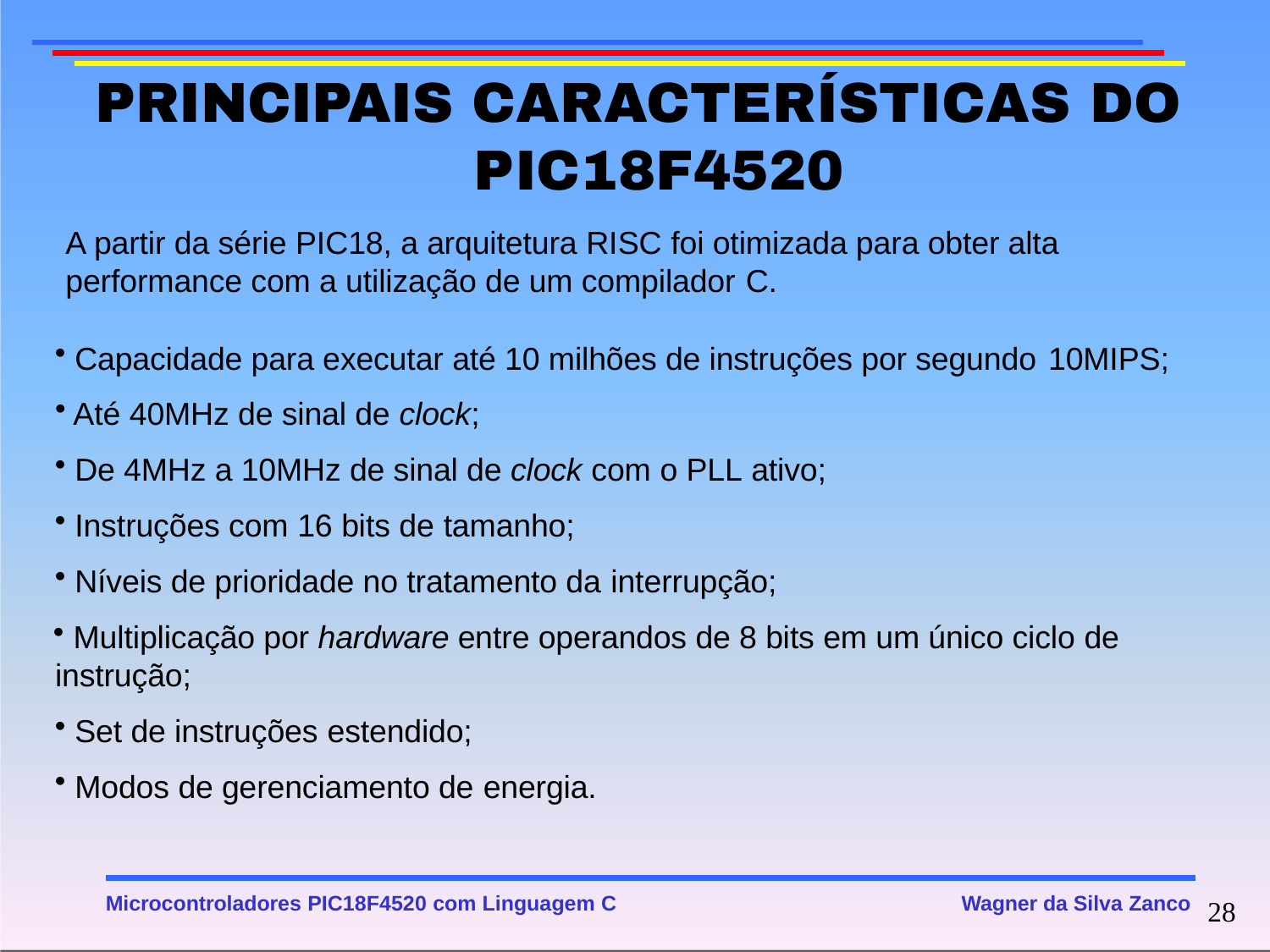

# PRINCIPAIS CARACTERÍSTICAS DO  PIC18F4520
A partir da série PIC18, a arquitetura RISC foi otimizada para obter alta  performance com a utilização de um compilador C.

Capacidade para executar até 10 milhões de instruções por segundo 10MIPS;
Até 40MHz de sinal de clock;
De 4MHz a 10MHz de sinal de clock com o PLL ativo;
Instruções com 16 bits de tamanho;
Níveis de prioridade no tratamento da interrupção;
 Multiplicação por hardware entre operandos de 8 bits em um único ciclo de  instrução;
Set de instruções estendido;
Modos de gerenciamento de energia.
Microcontroladores PIC18F4520 com Linguagem C
Wagner da Silva Zanco
28